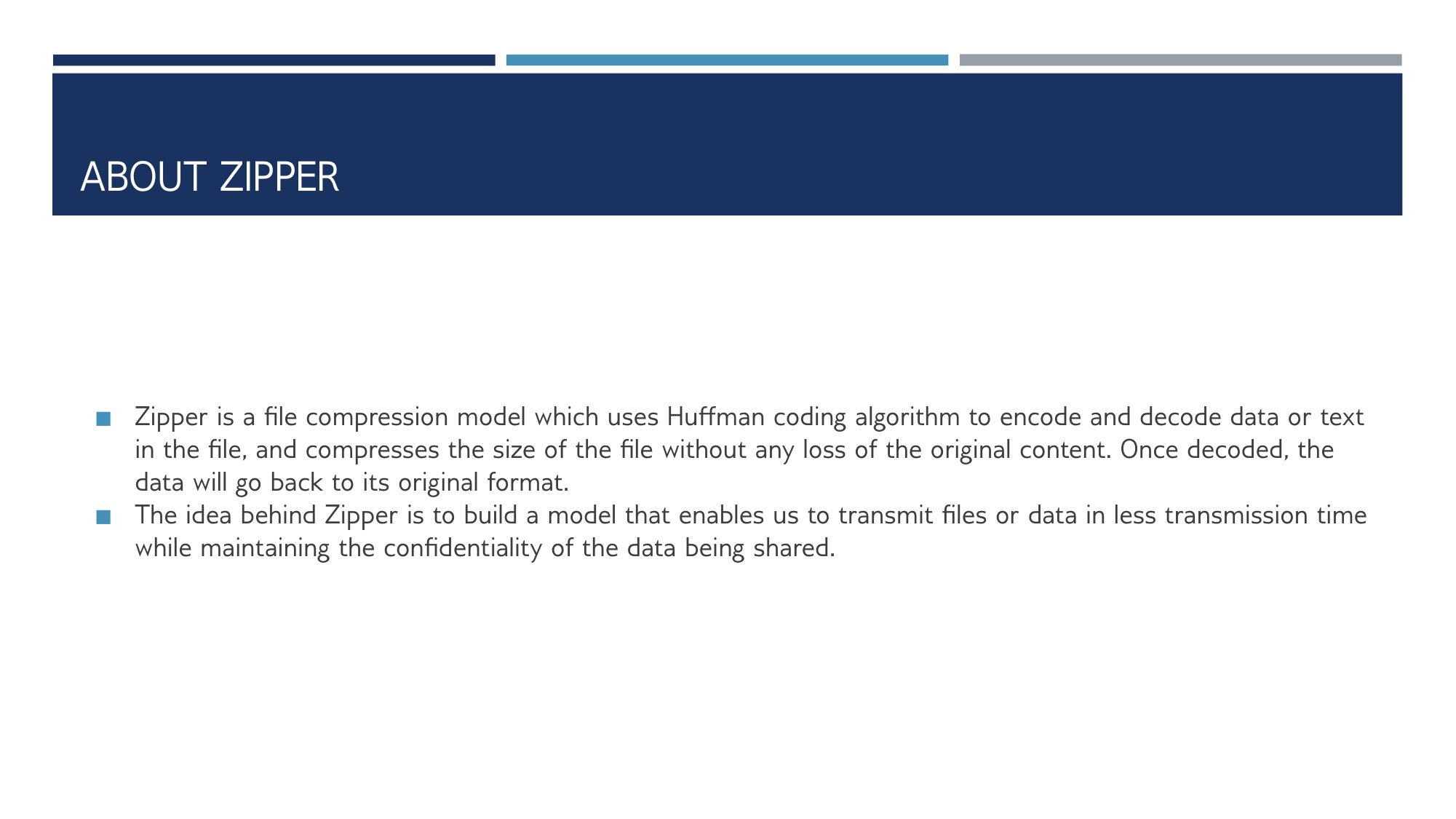

# ABOUT ZIPPER
Zipper is a file compression model which uses Huffman coding algorithm to encode and decode data or text in the file, and compresses the size of the file without any loss of the original content. Once decoded, the data will go back to its original format.
The idea behind Zipper is to build a model that enables us to transmit files or data in less transmission time while maintaining the confidentiality of the data being shared.